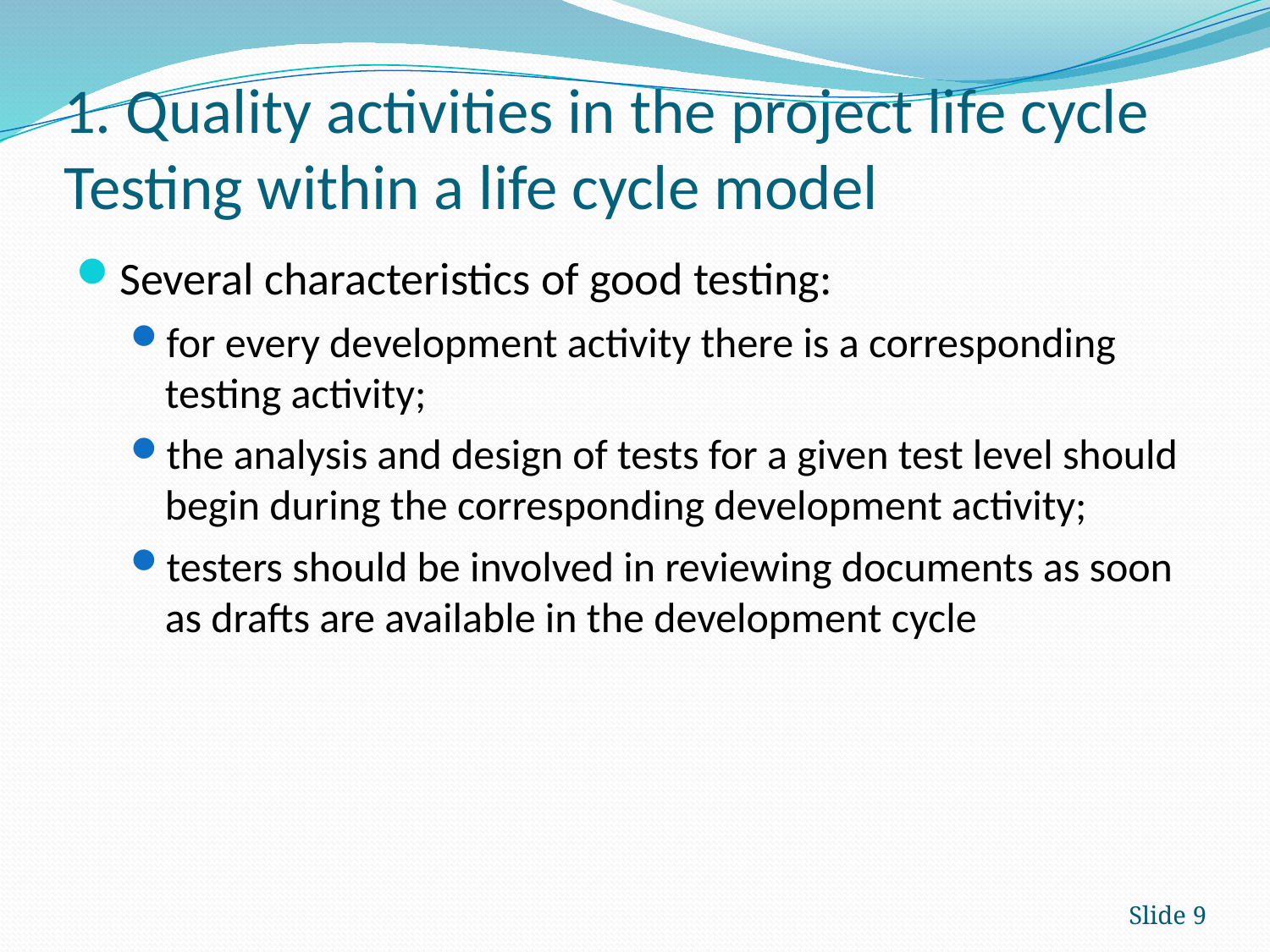

# 1. Quality activities in the project life cycle Testing within a life cycle model
Several characteristics of good testing:
for every development activity there is a corresponding testing activity;
the analysis and design of tests for a given test level should begin during the corresponding development activity;
testers should be involved in reviewing documents as soon as drafts are available in the development cycle
Slide 9